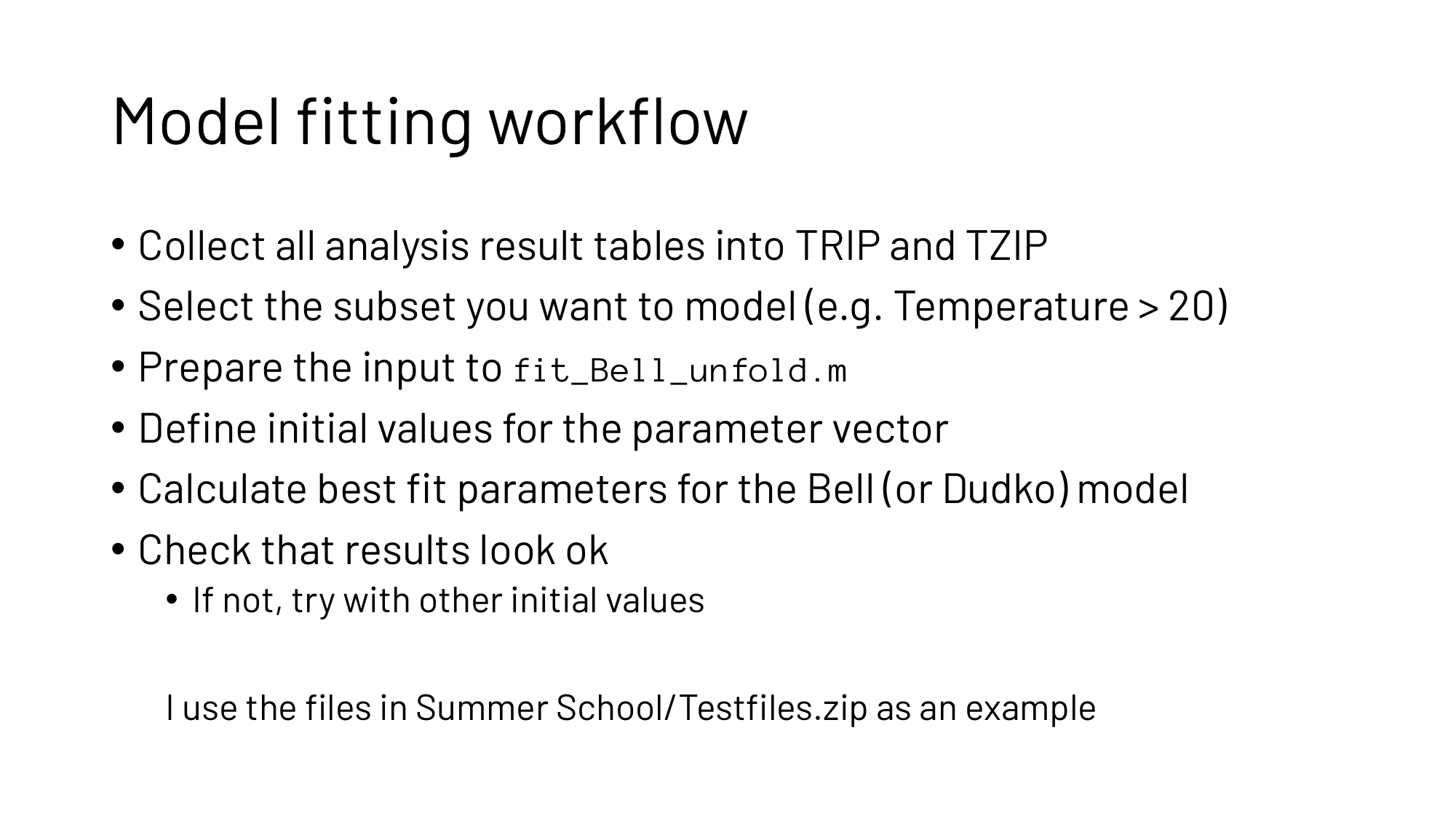

# Model fitting workflow
Collect all analysis result tables into TRIP and TZIP
Select the subset you want to model (e.g. Temperature > 20)
Prepare the input to fit_Bell_unfold.m
Define initial values for the parameter vector
Calculate best fit parameters for the Bell (or Dudko) model
Check that results look ok
If not, try with other initial values

I use the files in Summer School/Testfiles.zip as an example